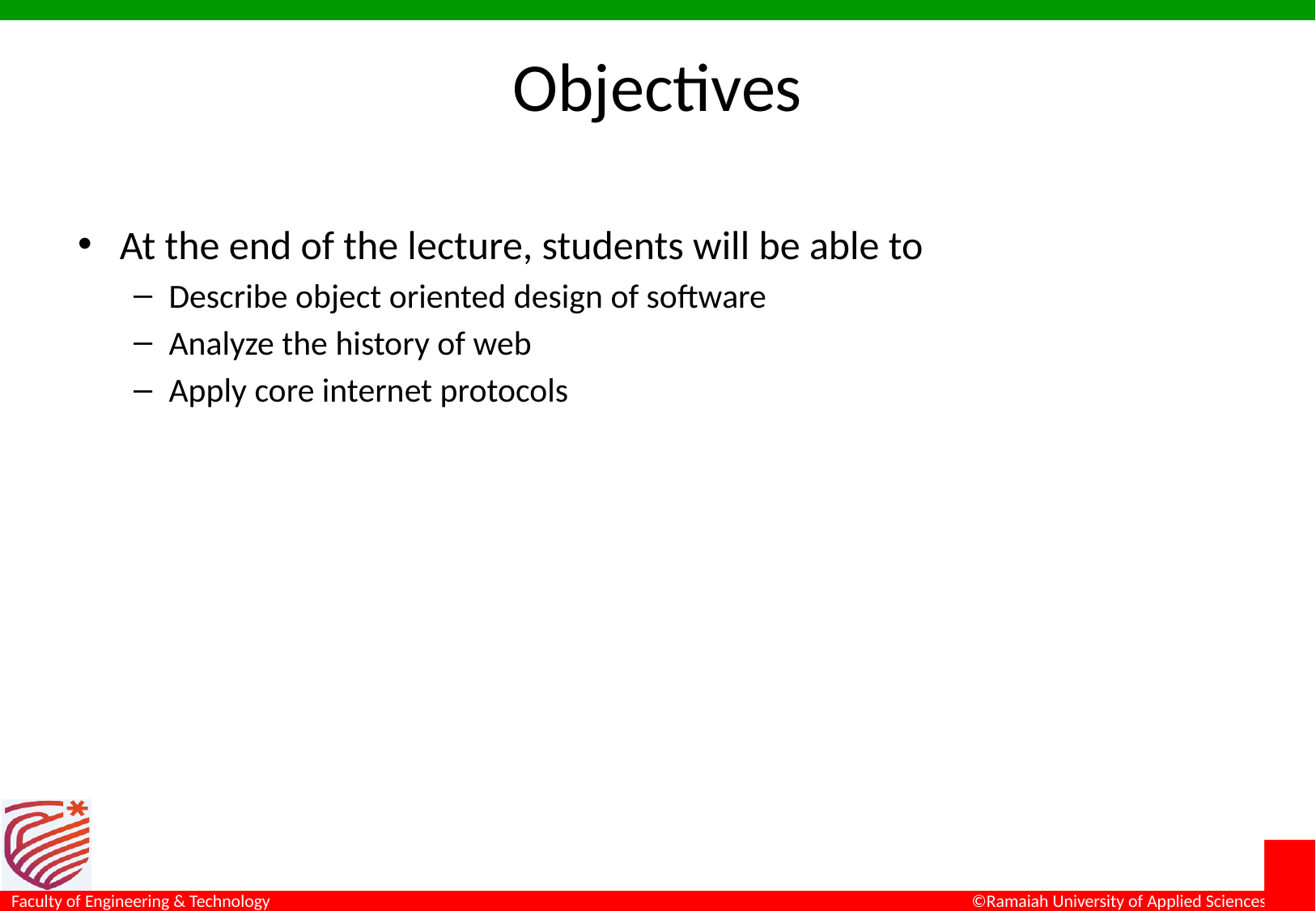

# Objectives
At the end of the lecture, students will be able to
Describe object oriented design of software
Analyze the history of web
Apply core internet protocols